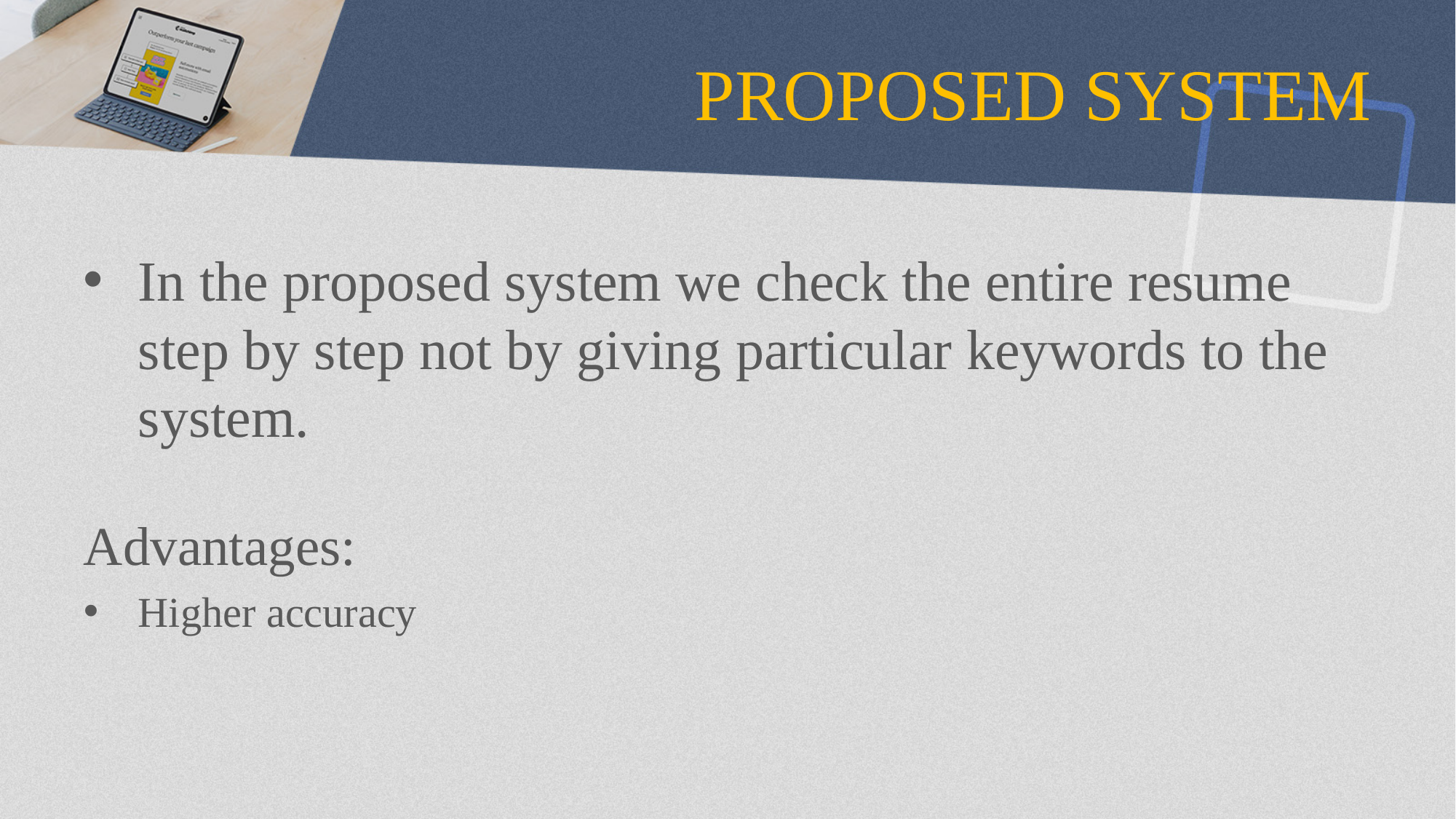

# PROPOSED SYSTEM
In the proposed system we check the entire resume step by step not by giving particular keywords to the system.

Advantages:
Higher accuracy